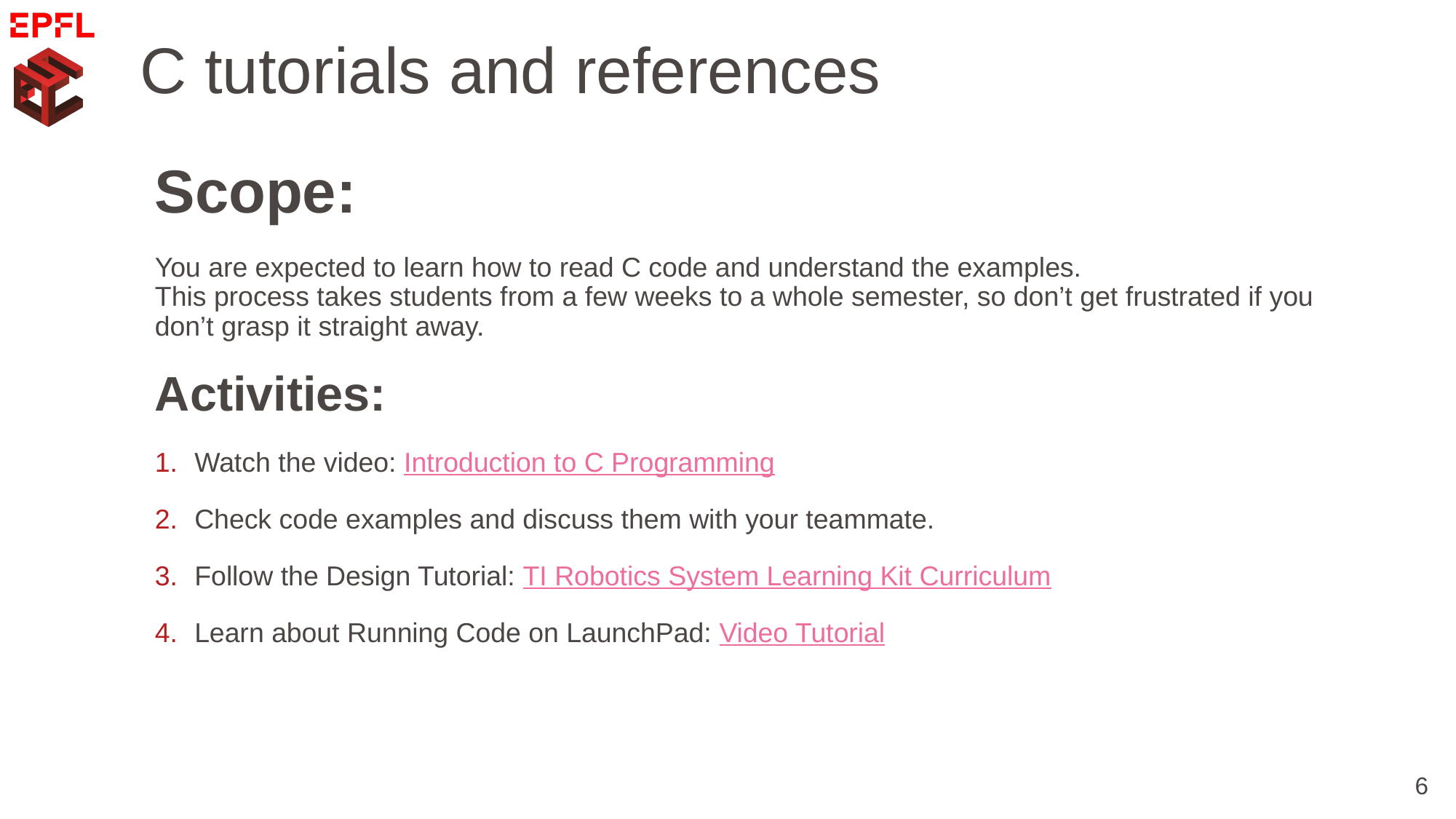

# C tutorials and references
Scope:
You are expected to learn how to read C code and understand the examples.
This process takes students from a few weeks to a whole semester, so don’t get frustrated if you don’t grasp it straight away.
Activities:
Watch the video: Introduction to C Programming
Check code examples and discuss them with your teammate.
Follow the Design Tutorial: TI Robotics System Learning Kit Curriculum
Learn about Running Code on LaunchPad: Video Tutorial
6